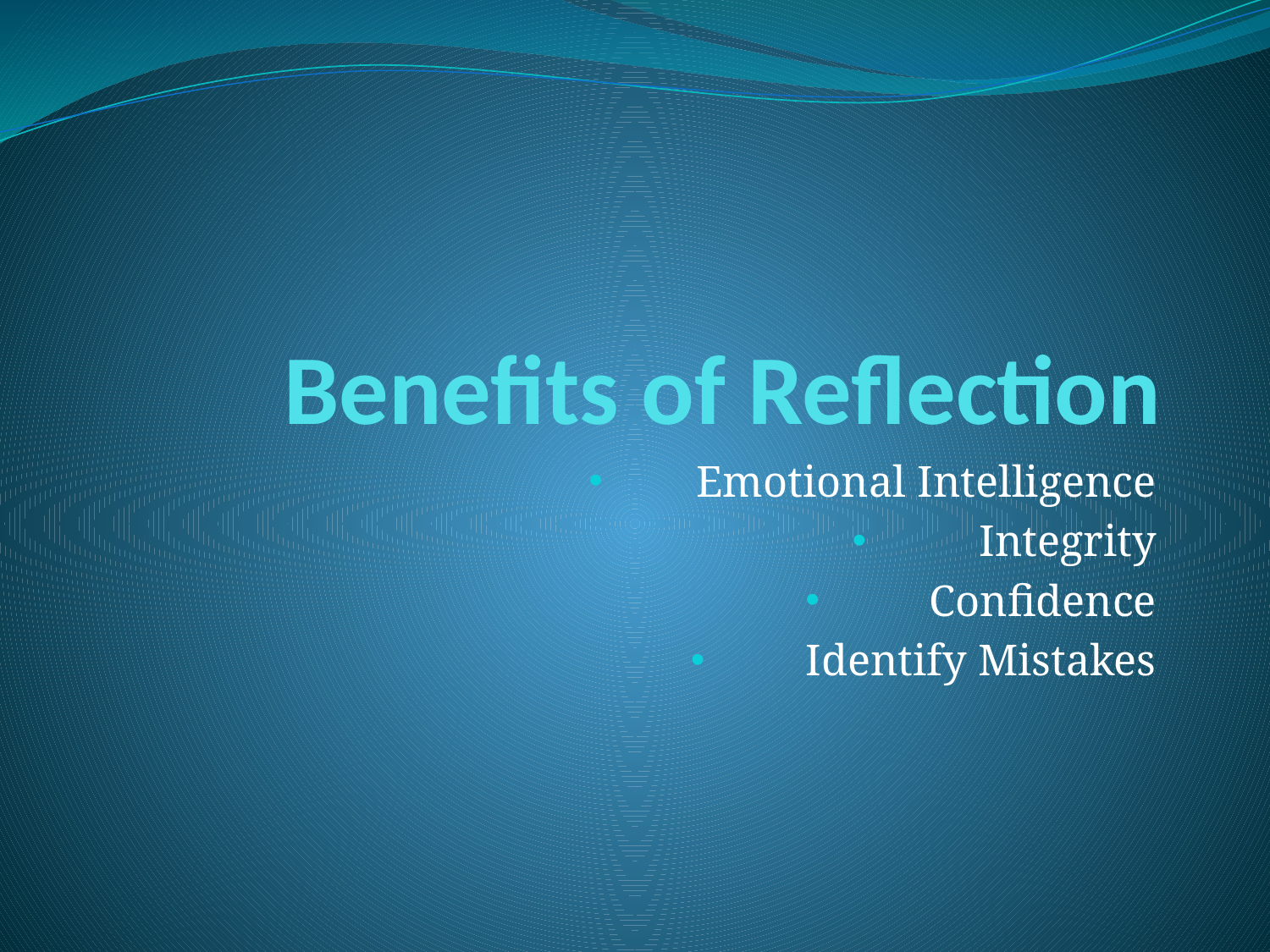

# Benefits of Reflection
Emotional Intelligence
Integrity
Confidence
Identify Mistakes